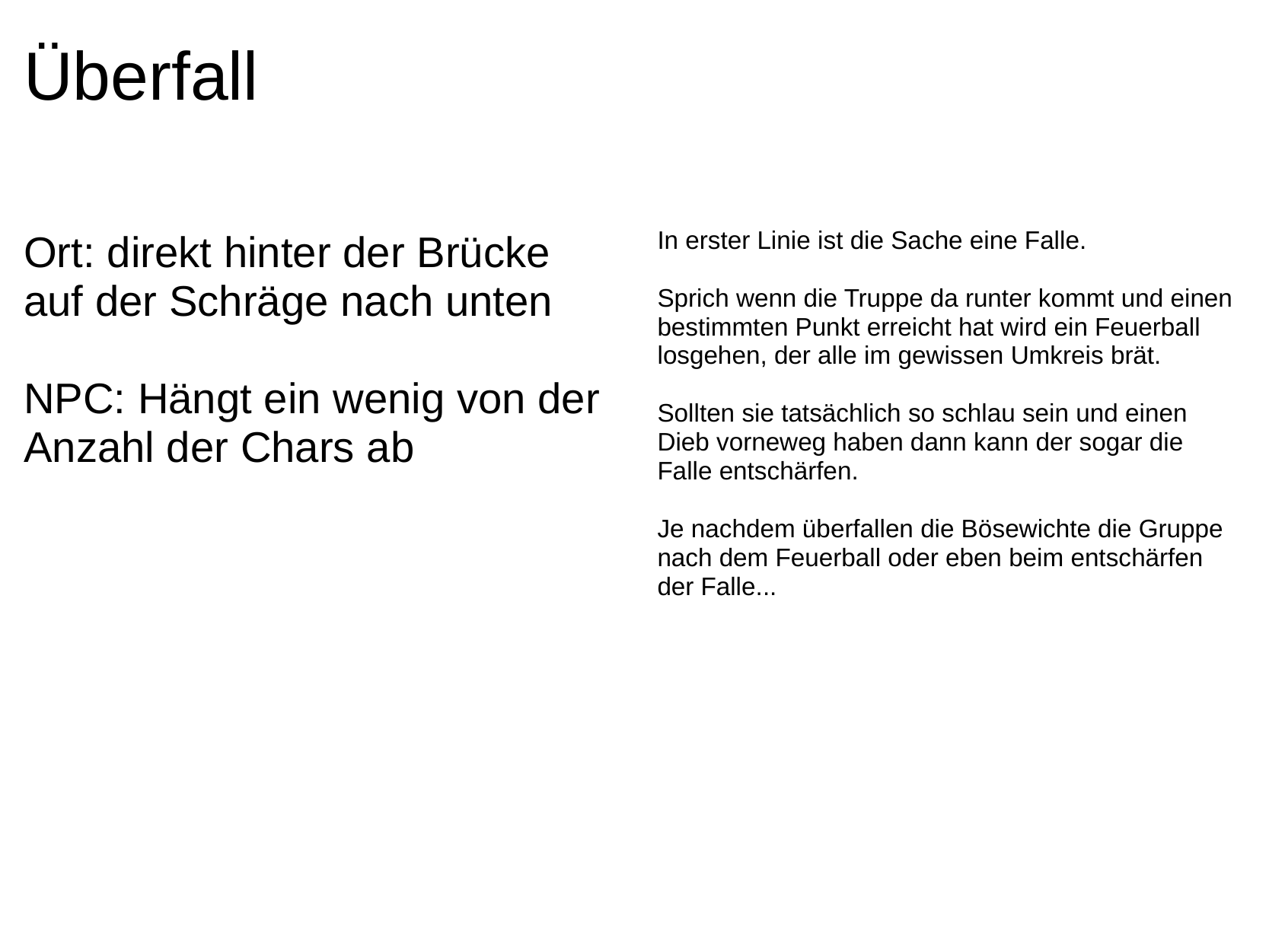

# Überfall
In erster Linie ist die Sache eine Falle.

Sprich wenn die Truppe da runter kommt und einen bestimmten Punkt erreicht hat wird ein Feuerball losgehen, der alle im gewissen Umkreis brät.

Sollten sie tatsächlich so schlau sein und einen Dieb vorneweg haben dann kann der sogar die Falle entschärfen.

Je nachdem überfallen die Bösewichte die Gruppe nach dem Feuerball oder eben beim entschärfen der Falle...
Ort: direkt hinter der Brücke auf der Schräge nach unten

NPC: Hängt ein wenig von der Anzahl der Chars ab